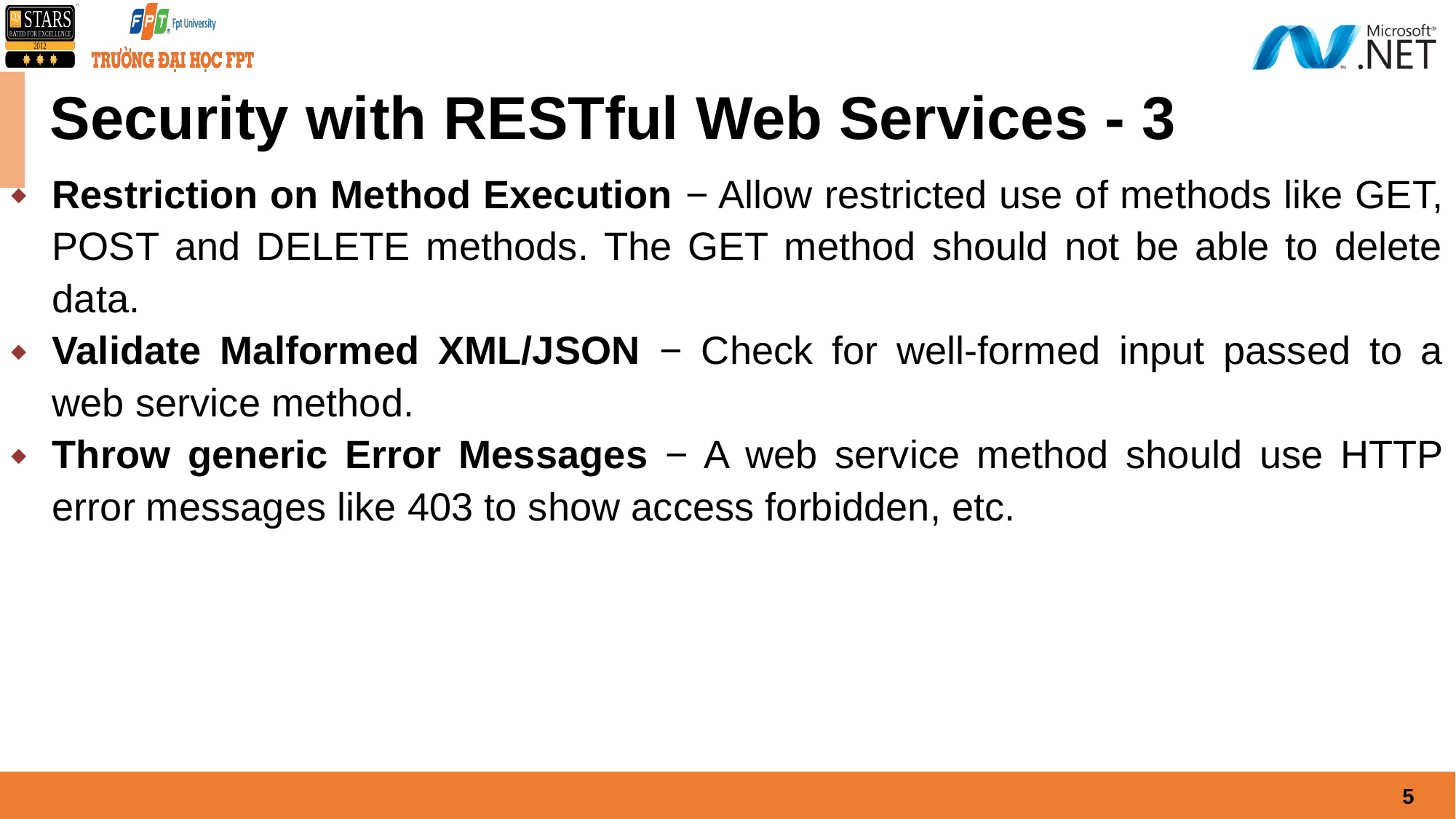

# Security with RESTful Web Services - 3
Restriction on Method Execution − Allow restricted use of methods like GET, POST and DELETE methods. The GET method should not be able to delete data.
Validate Malformed XML/JSON − Check for well-formed input passed to a web service method.
Throw generic Error Messages − A web service method should use HTTP error messages like 403 to show access forbidden, etc.

5